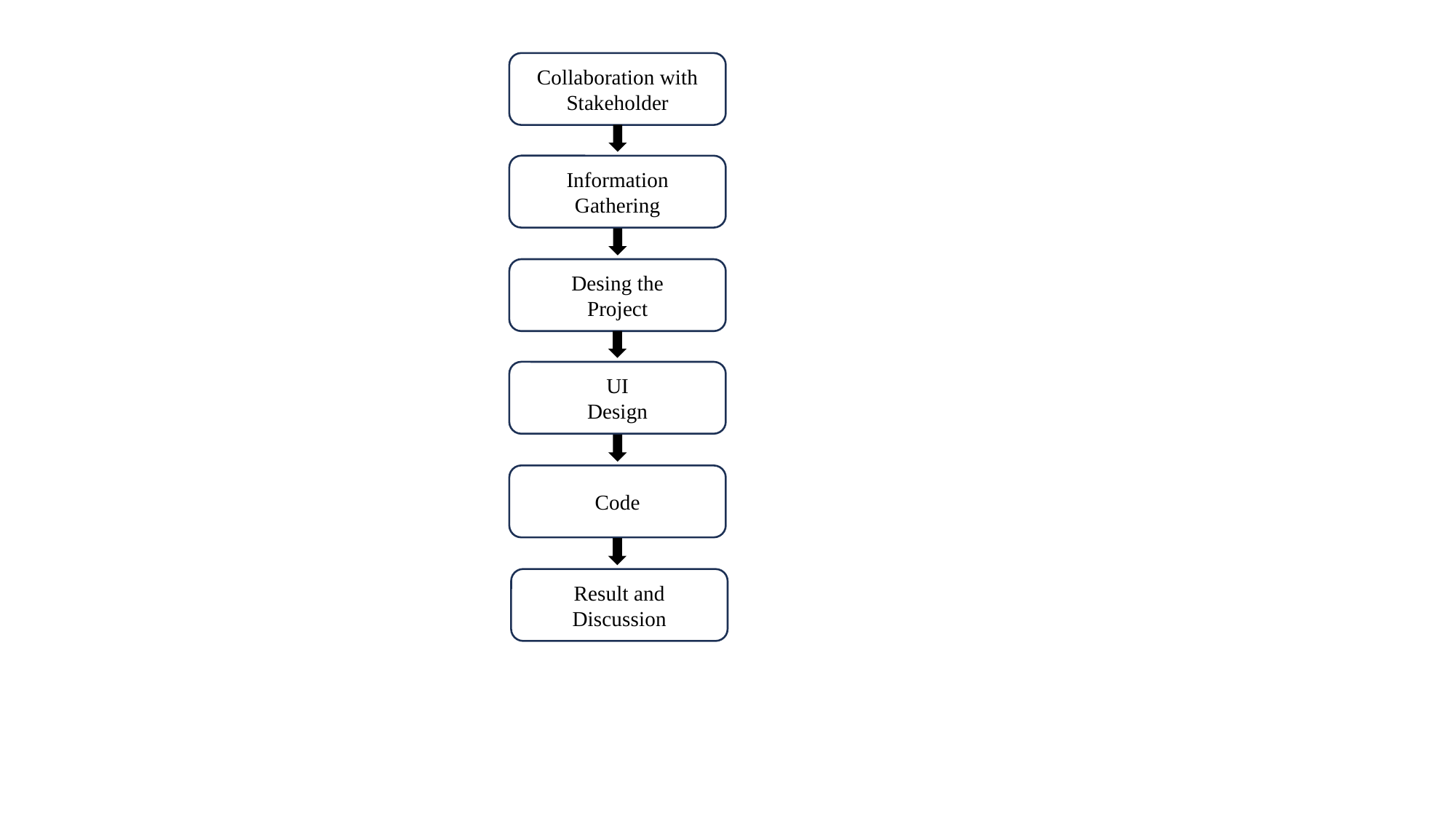

Collaboration with
Stakeholder

Information
Gathering

Desing the
Project

UI
Design

Code

Result and
Discussion